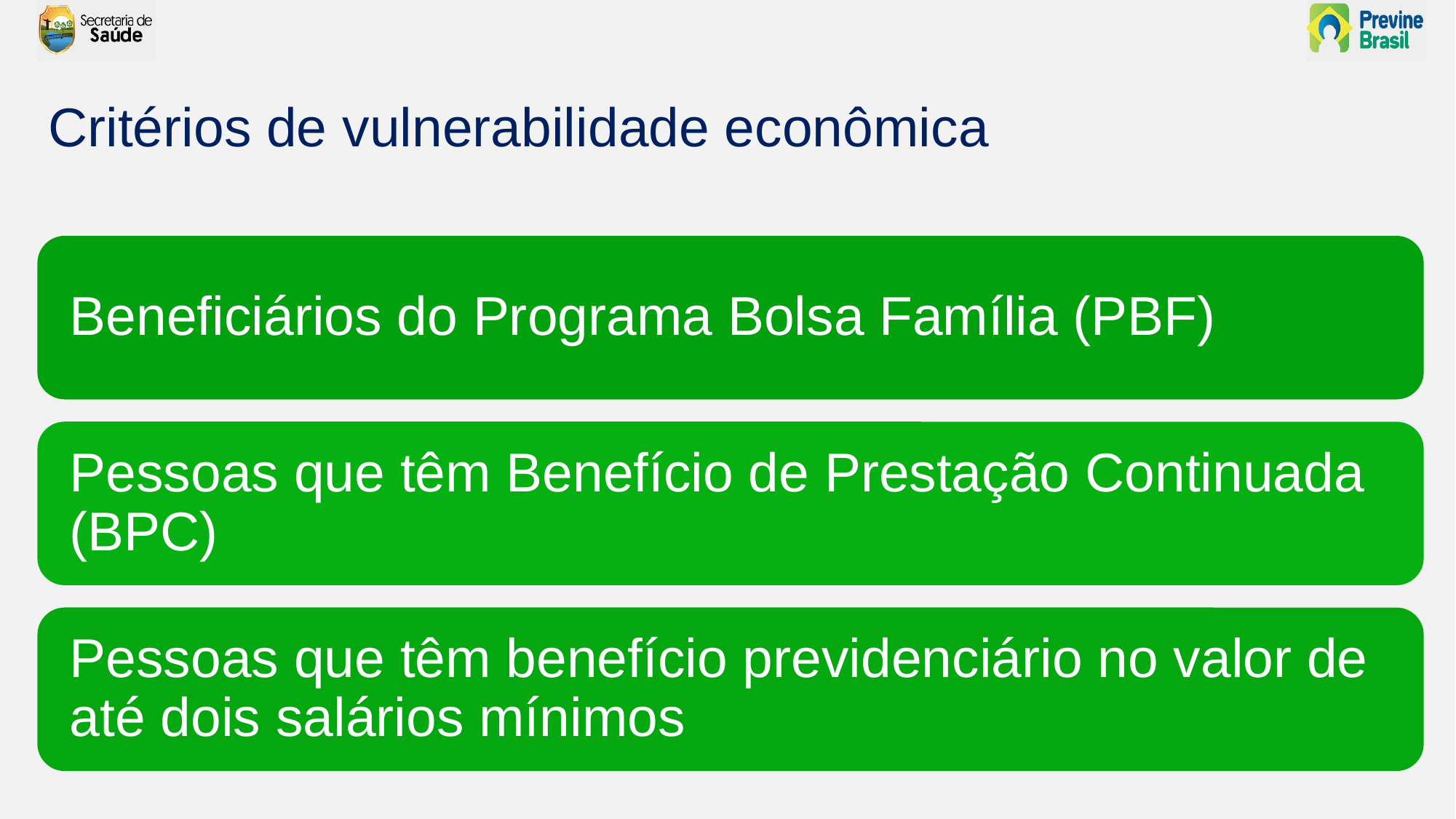

# Critérios de vulnerabilidade econômica
Beneficiários do Programa Bolsa Família (PBF)
Pessoas que têm Benefício de Prestação Continuada (BPC)
Pessoas que têm benefício previdenciário no valor de até dois salários mínimos